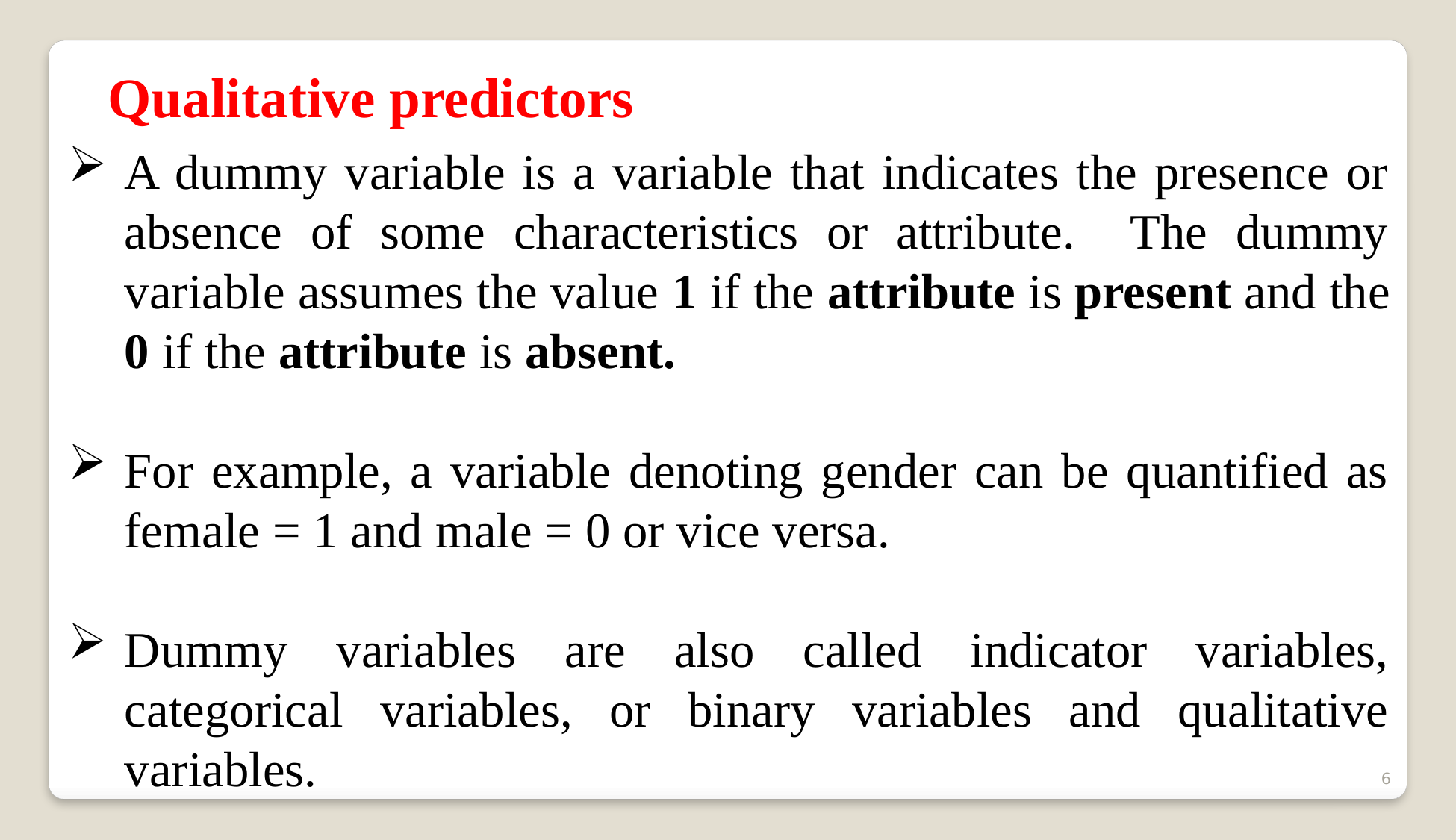

Qualitative predictors

A dummy variable is a variable that indicates the presence or absence of some characteristics or attribute.  The dummy variable assumes the value 1 if the attribute is present and the 0 if the attribute is absent.

For example, a variable denoting gender can be quantified as female = 1 and male = 0 or vice versa.

Dummy variables are also called indicator variables, categorical variables, or binary variables and qualitative variables.
6